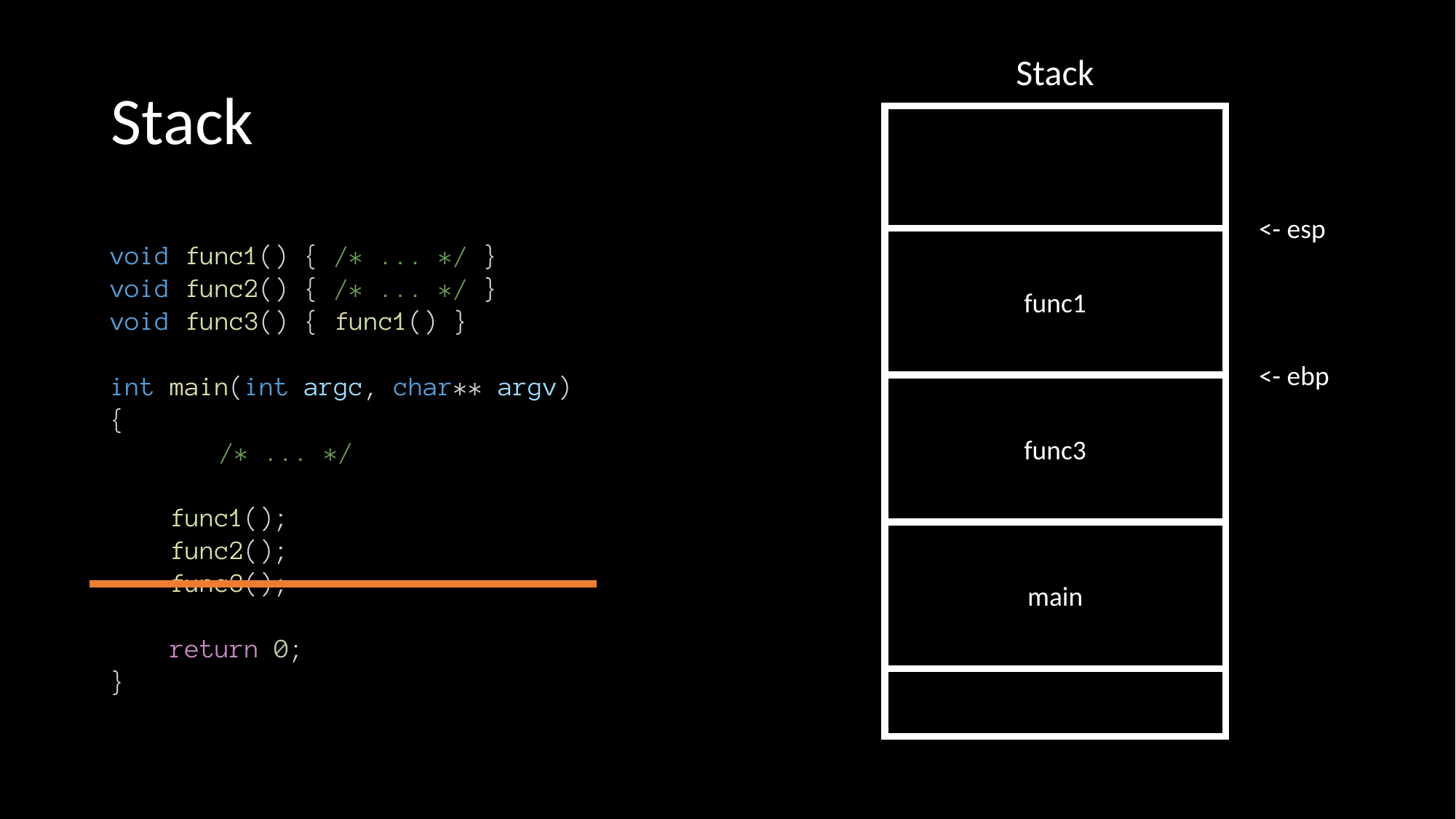

# Stack
Stack

<- esp
func1
void func1() { /* ... */ }
void func2() { /* ... */ }
void func3() { func1() }
int main(int argc, char** argv)
{
	/* ... */

    func1();
    func2();
    func3();
    return 0;
}
<- ebp
func3
main